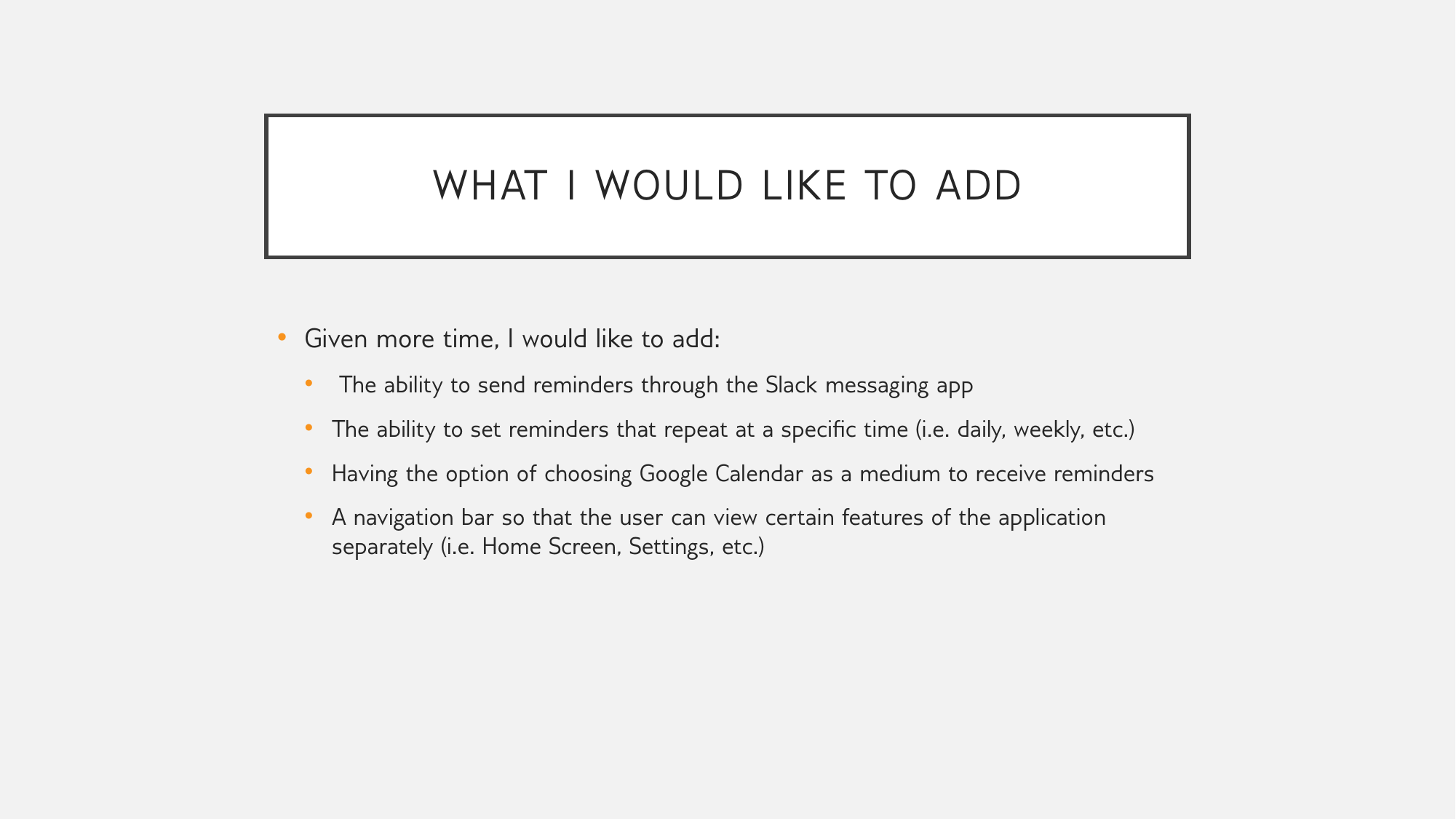

# What I would like to add
Given more time, I would like to add:
 The ability to send reminders through the Slack messaging app
The ability to set reminders that repeat at a specific time (i.e. daily, weekly, etc.)
Having the option of choosing Google Calendar as a medium to receive reminders
A navigation bar so that the user can view certain features of the application separately (i.e. Home Screen, Settings, etc.)